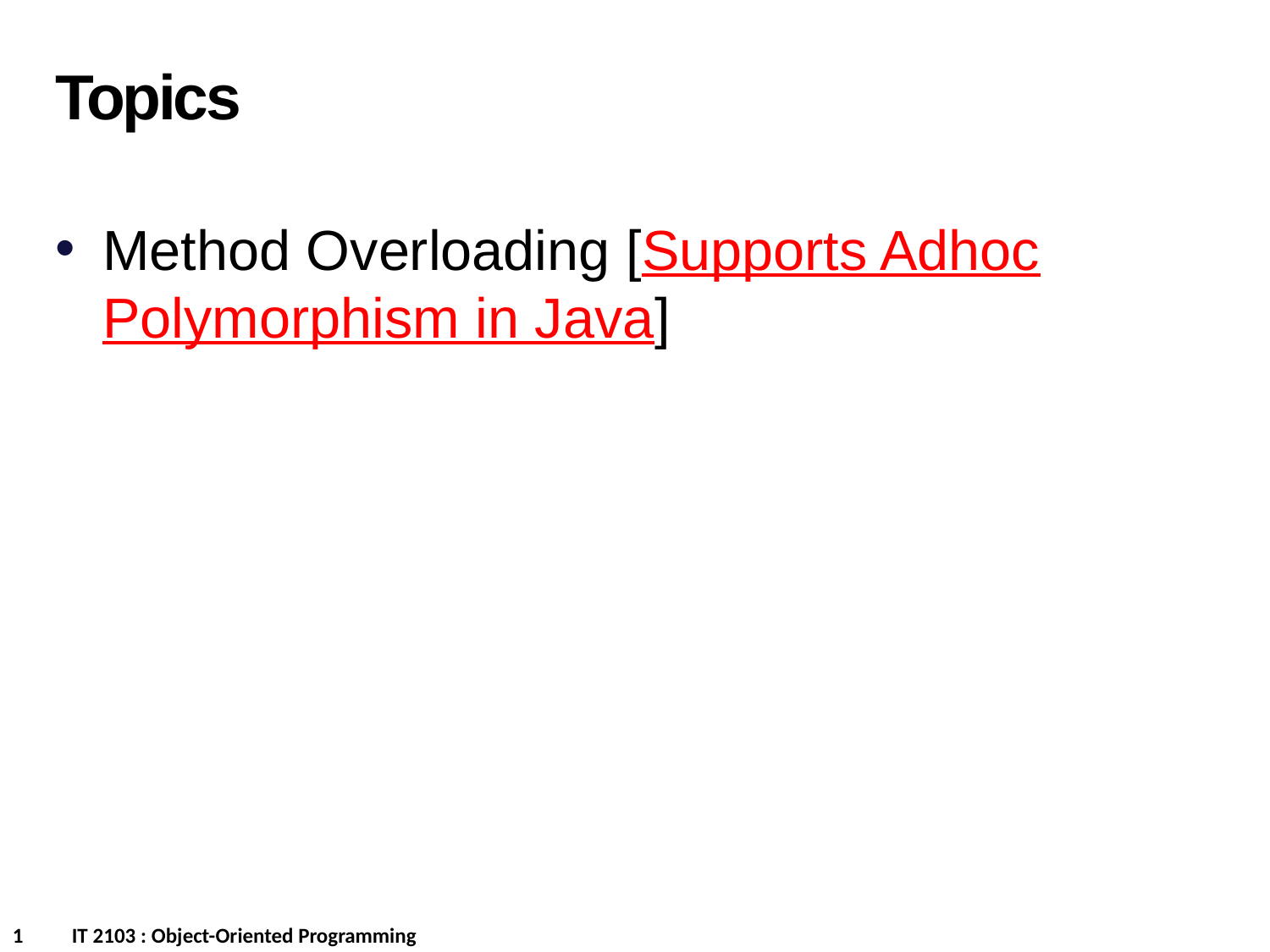

Topics
Method Overloading [Supports Adhoc Polymorphism in Java]